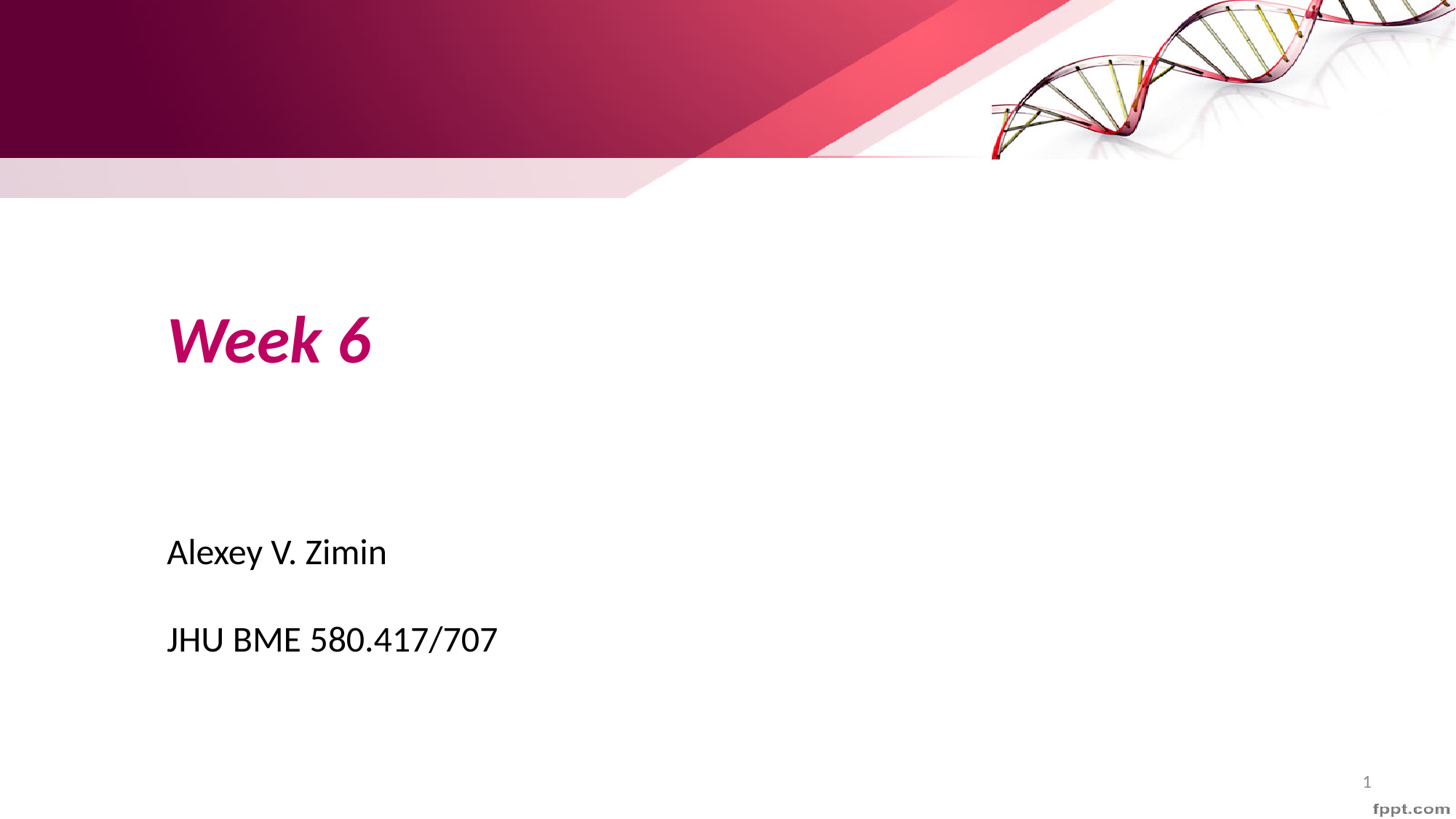

Week 6
Alexey V. Zimin
JHU BME 580.417/707
1